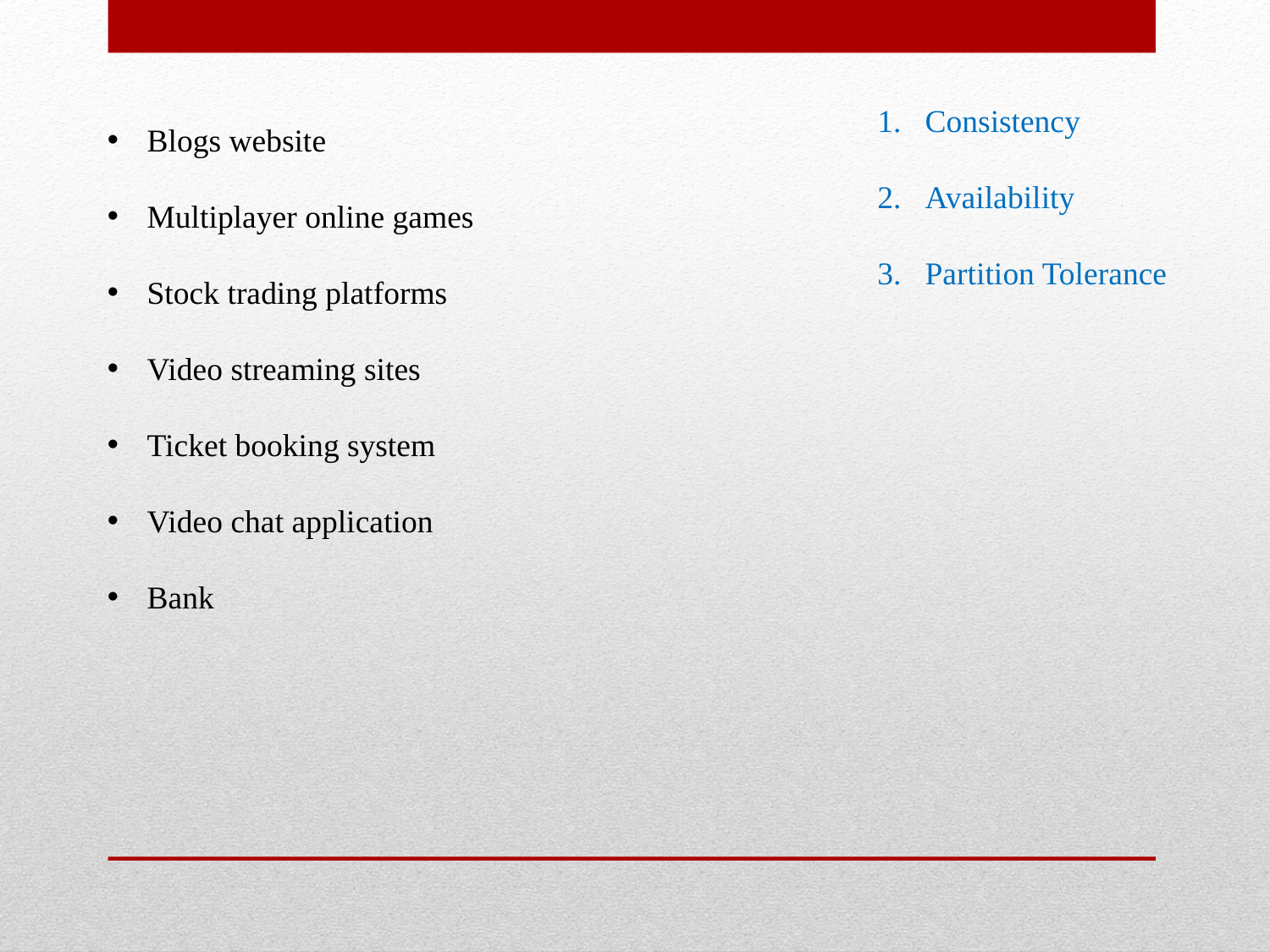

Consistency
Availability
Partition Tolerance
Blogs website
Multiplayer online games
Stock trading platforms
Video streaming sites
Ticket booking system
Video chat application
Bank